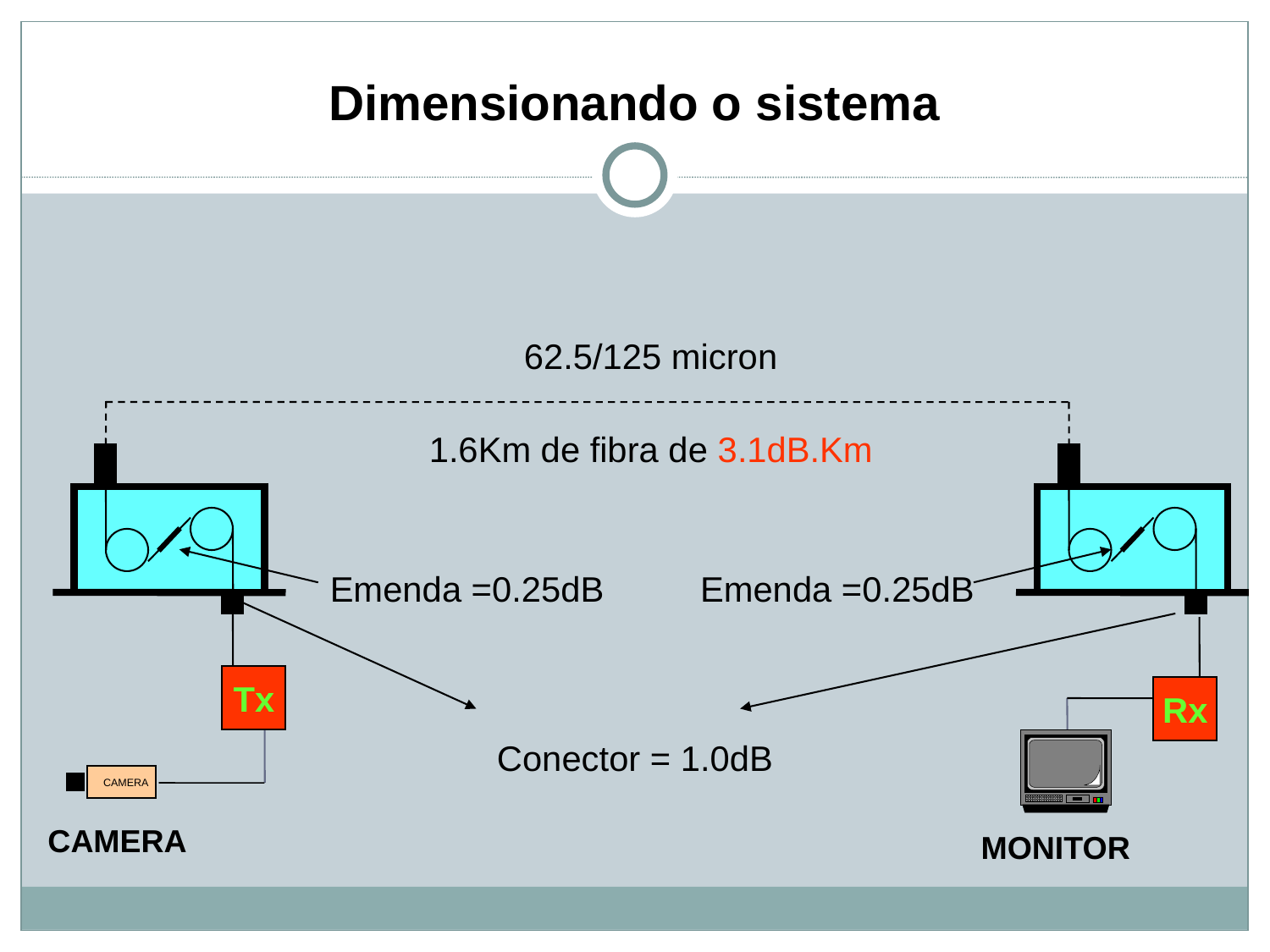

Dimensionando o sistema

62.5/125 micron

1.6Km de fibra de 3.1dB.Km

Emenda =0.25dB
Emenda =0.25dB

Tx
Rx

Conector = 1.0dB

CAMERA

CAMERA
MONITOR